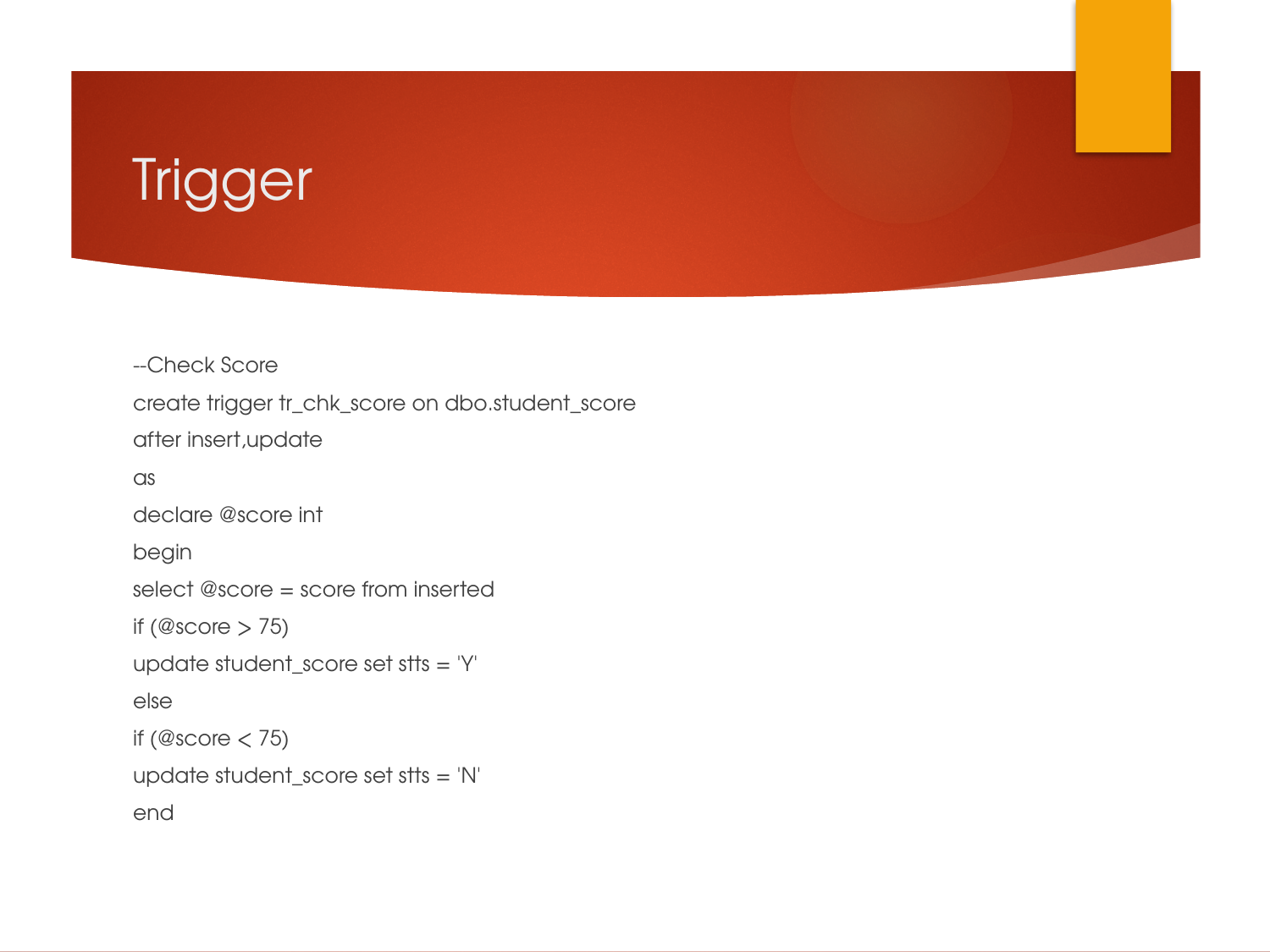

# Trigger
--Check Score
create trigger tr_chk_score on dbo.student_score
after insert,update
as
declare @score int
begin
select @score = score from inserted
if (@score > 75)
update student_score set stts = 'Y'
else
if (@score < 75)
update student_score set stts = 'N'
end